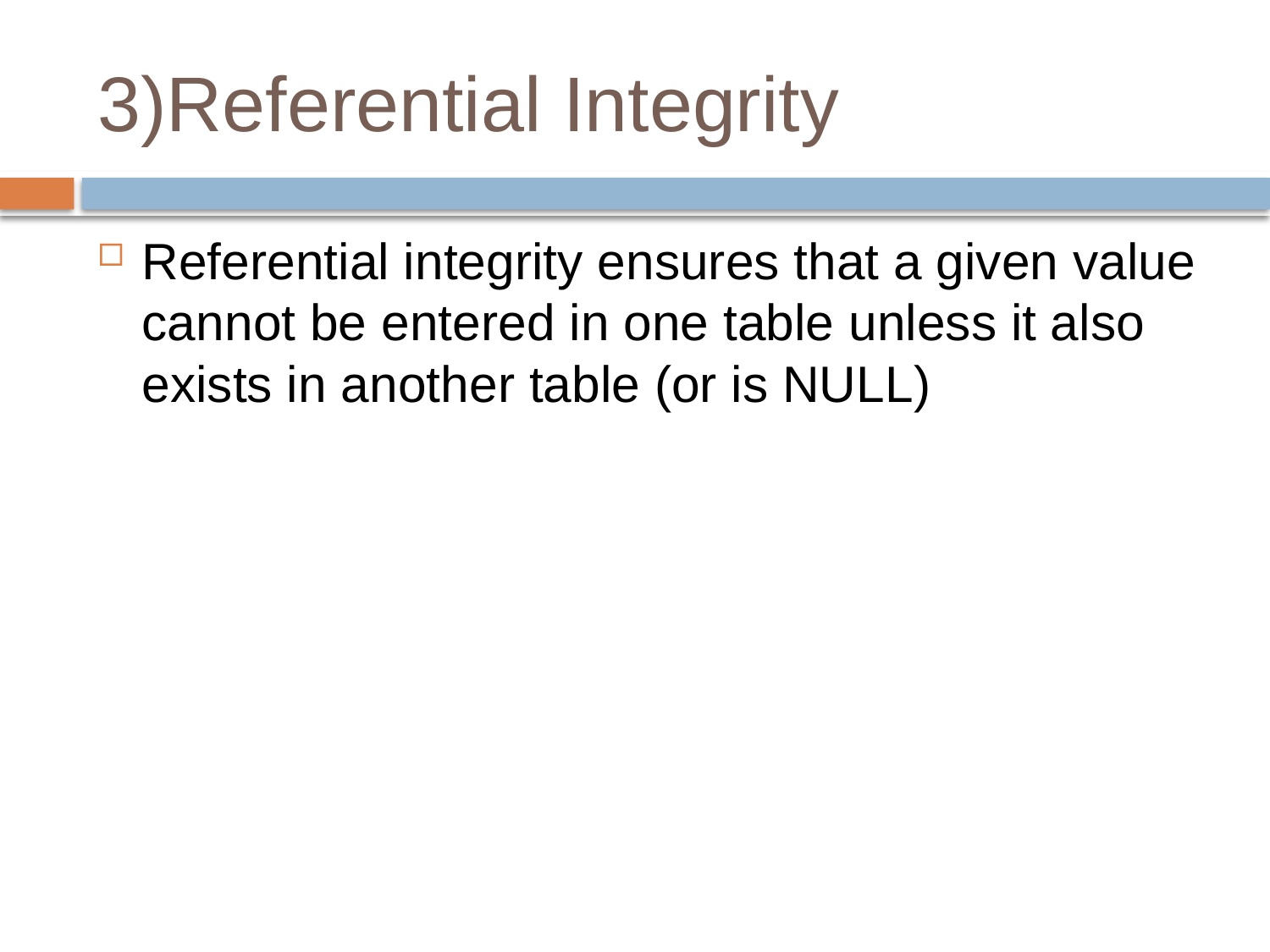

# 3)Referential Integrity
Referential integrity ensures that a given value cannot be entered in one table unless it also exists in another table (or is NULL)